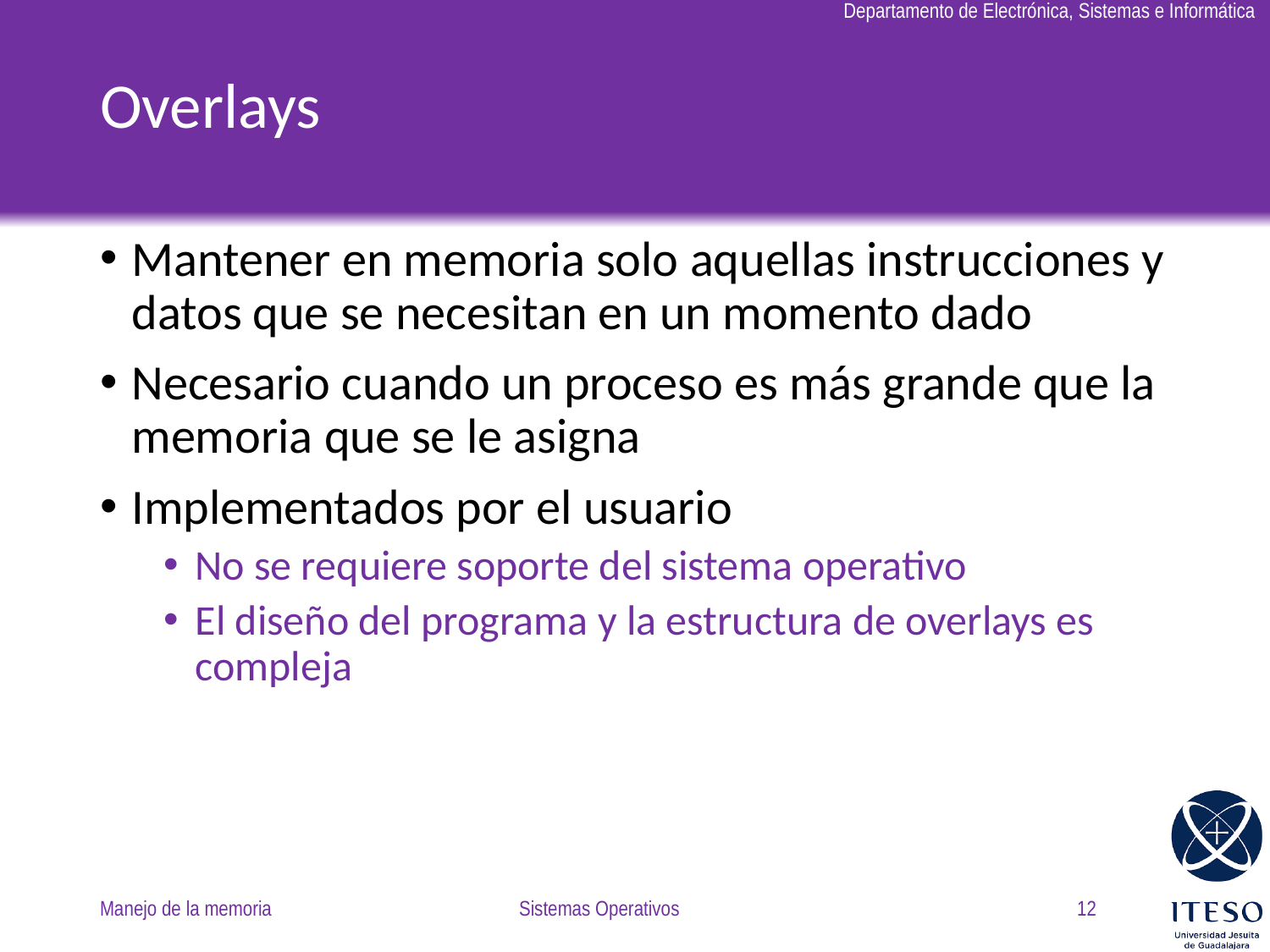

# Overlays
Mantener en memoria solo aquellas instrucciones y datos que se necesitan en un momento dado
Necesario cuando un proceso es más grande que la memoria que se le asigna
Implementados por el usuario
No se requiere soporte del sistema operativo
El diseño del programa y la estructura de overlays es compleja
Manejo de la memoria
Sistemas Operativos
12